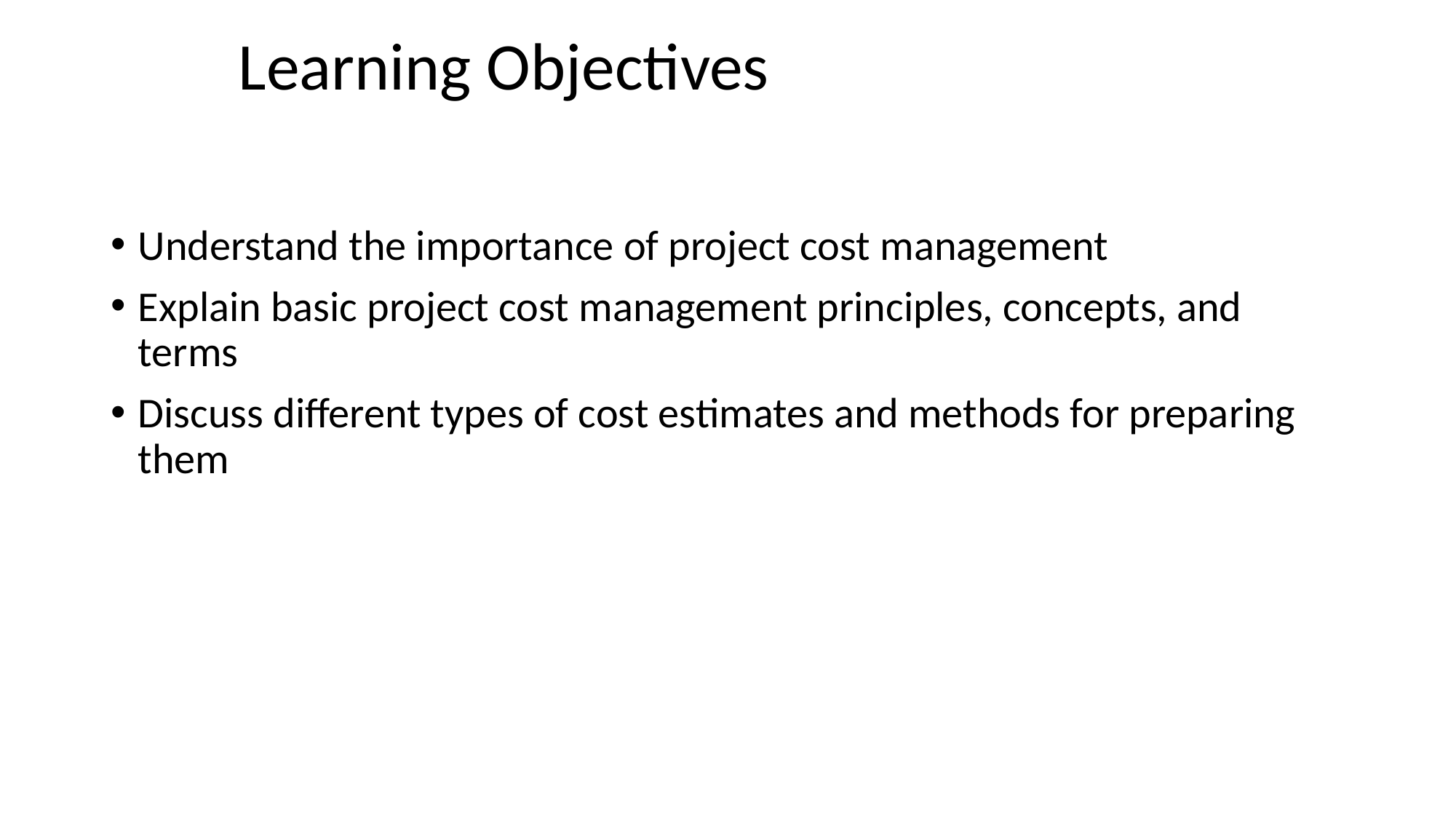

# Learning Objectives
Understand the importance of project cost management
Explain basic project cost management principles, concepts, and terms
Discuss different types of cost estimates and methods for preparing them